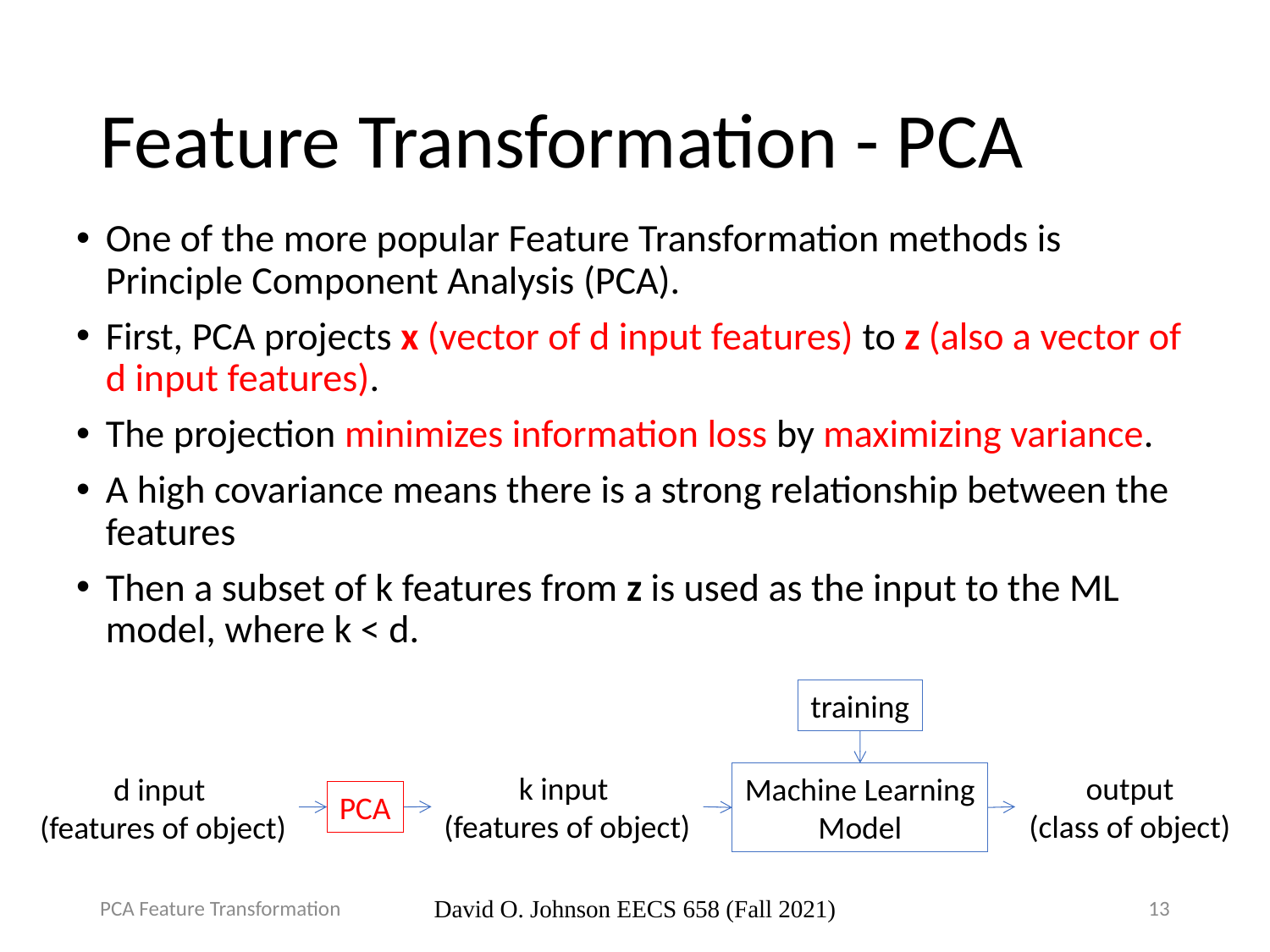

# Feature Transformation - PCA
One of the more popular Feature Transformation methods is Principle Component Analysis (PCA).
First, PCA projects x (vector of d input features) to z (also a vector of d input features).
The projection minimizes information loss by maximizing variance.
A high covariance means there is a strong relationship between the features
Then a subset of k features from z is used as the input to the ML model, where k < d.
training
k input
(features of object)
output
(class of object)
d input
(features of object)
Machine Learning
Model
PCA
PCA Feature Transformation
David O. Johnson EECS 658 (Fall 2021)
13